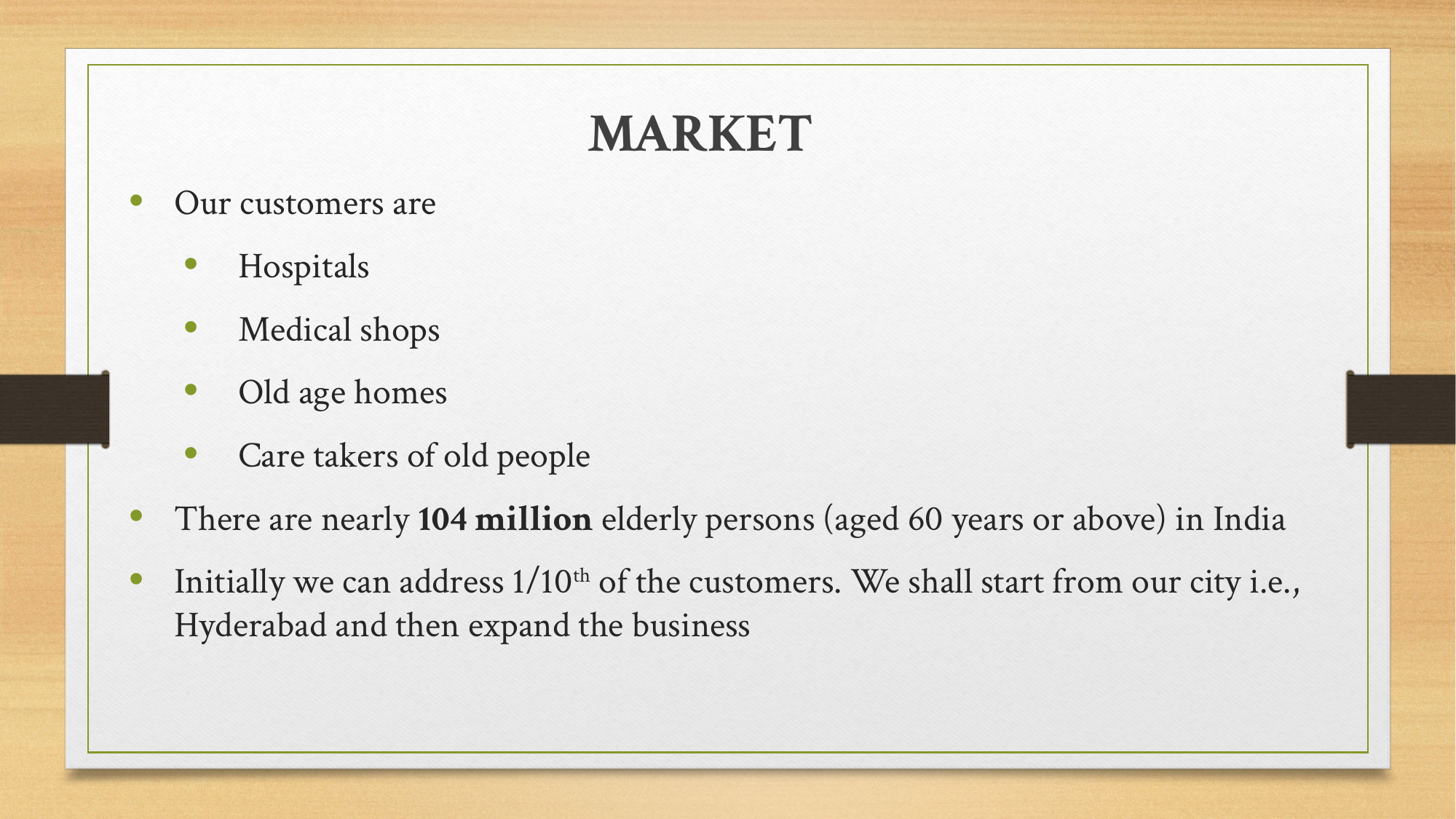

MARKET
Our customers are
Hospitals
Medical shops
Old age homes
Care takers of old people
There are nearly 104 million elderly persons (aged 60 years or above) in India
Initially we can address 1/10th of the customers. We shall start from our city i.e., Hyderabad and then expand the business